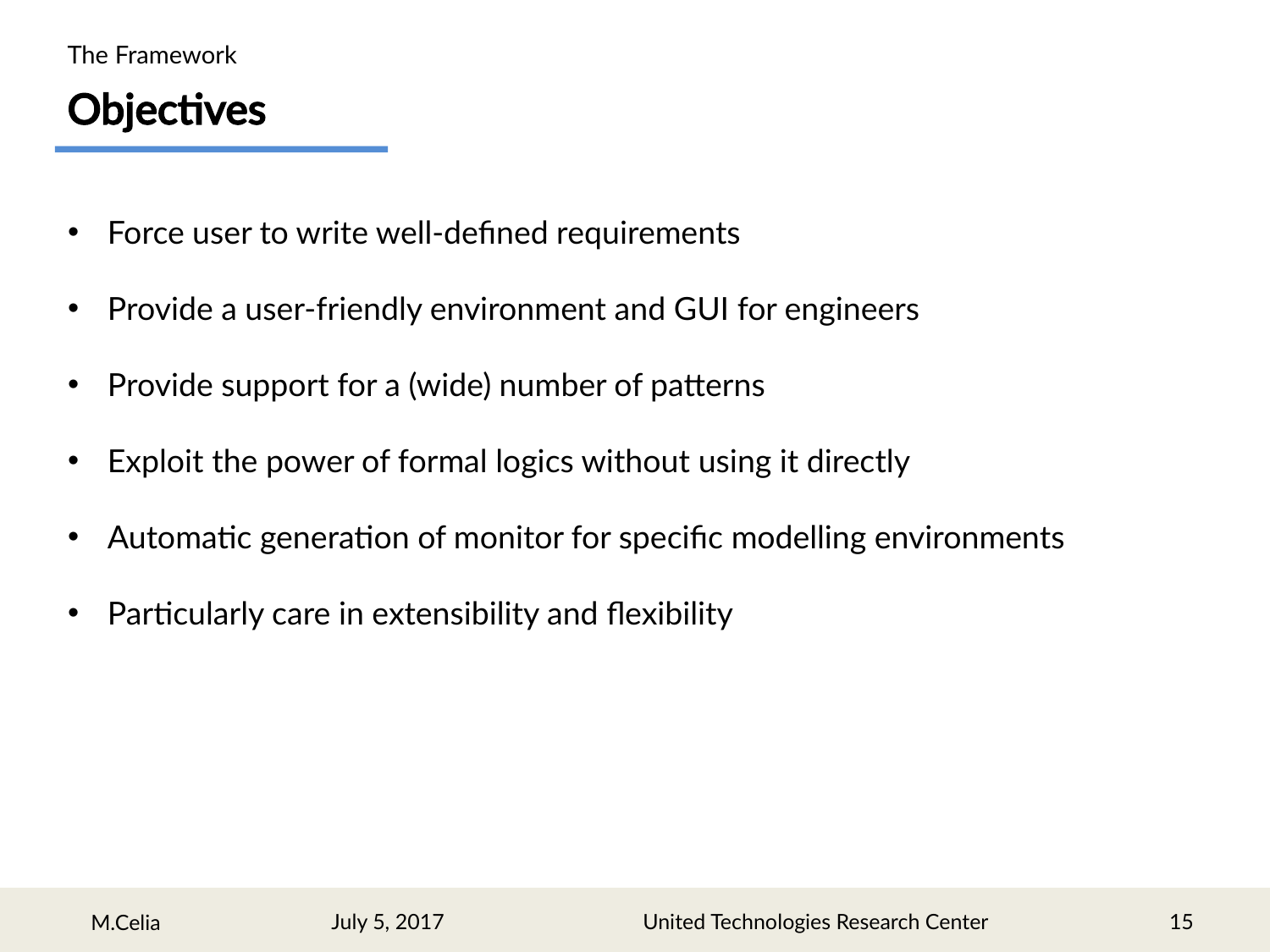

The Framework
Objectives

Force user to write well-defined requirements

Provide a user-friendly environment and GUI for engineers

Provide support for a (wide) number of patterns

Exploit the power of formal logics without using it directly

Automatic generation of monitor for specific modelling environments

Particularly care in extensibility and flexibility

15

July 5, 2017
United Technologies Research Center
M.Celia